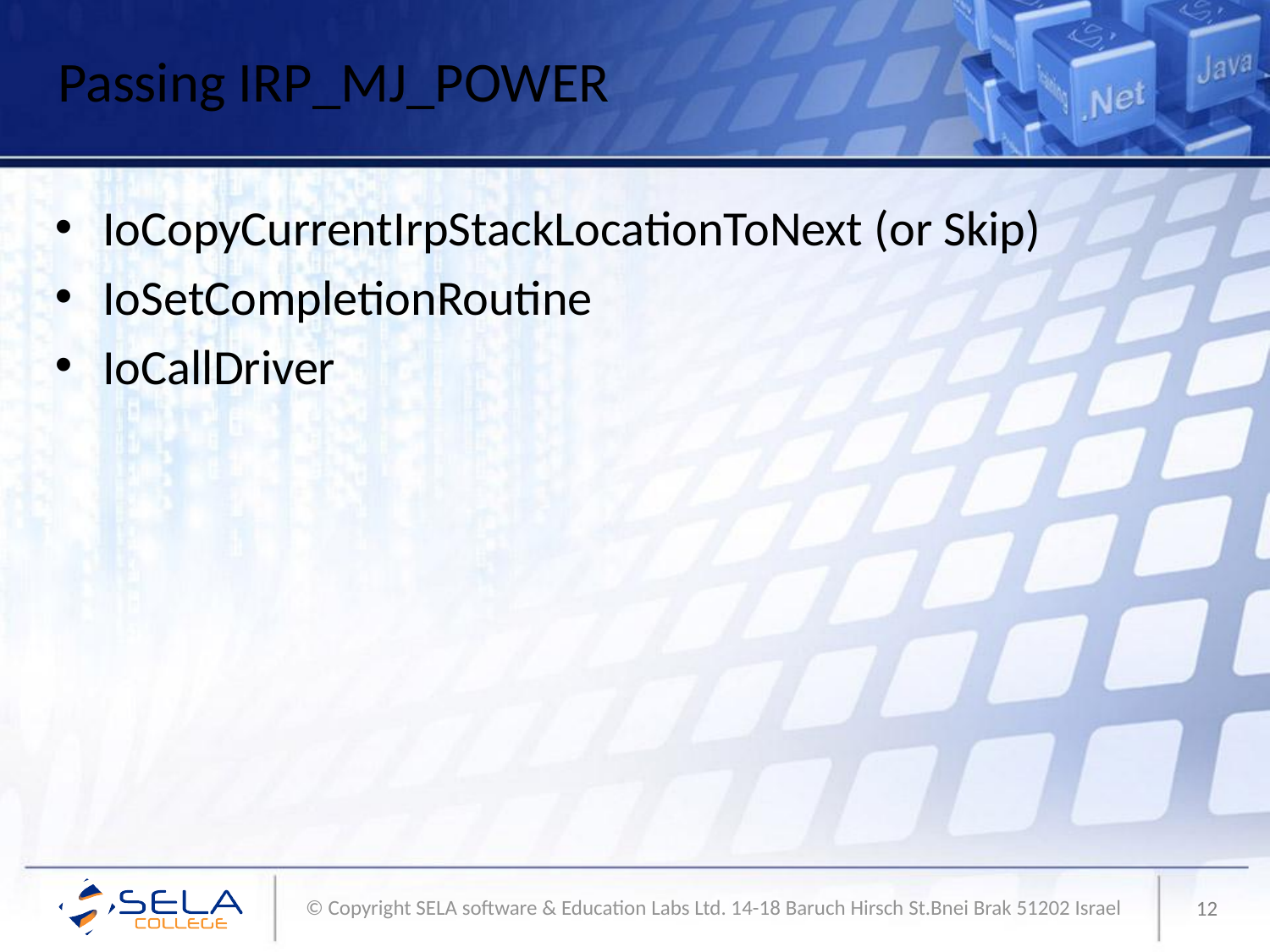

# Passing IRP_MJ_POWER
IoCopyCurrentIrpStackLocationToNext (or Skip)
IoSetCompletionRoutine
IoCallDriver

12
© Copyright SELA software & Education Labs Ltd. 14-18 Baruch Hirsch St.Bnei Brak 51202 Israel